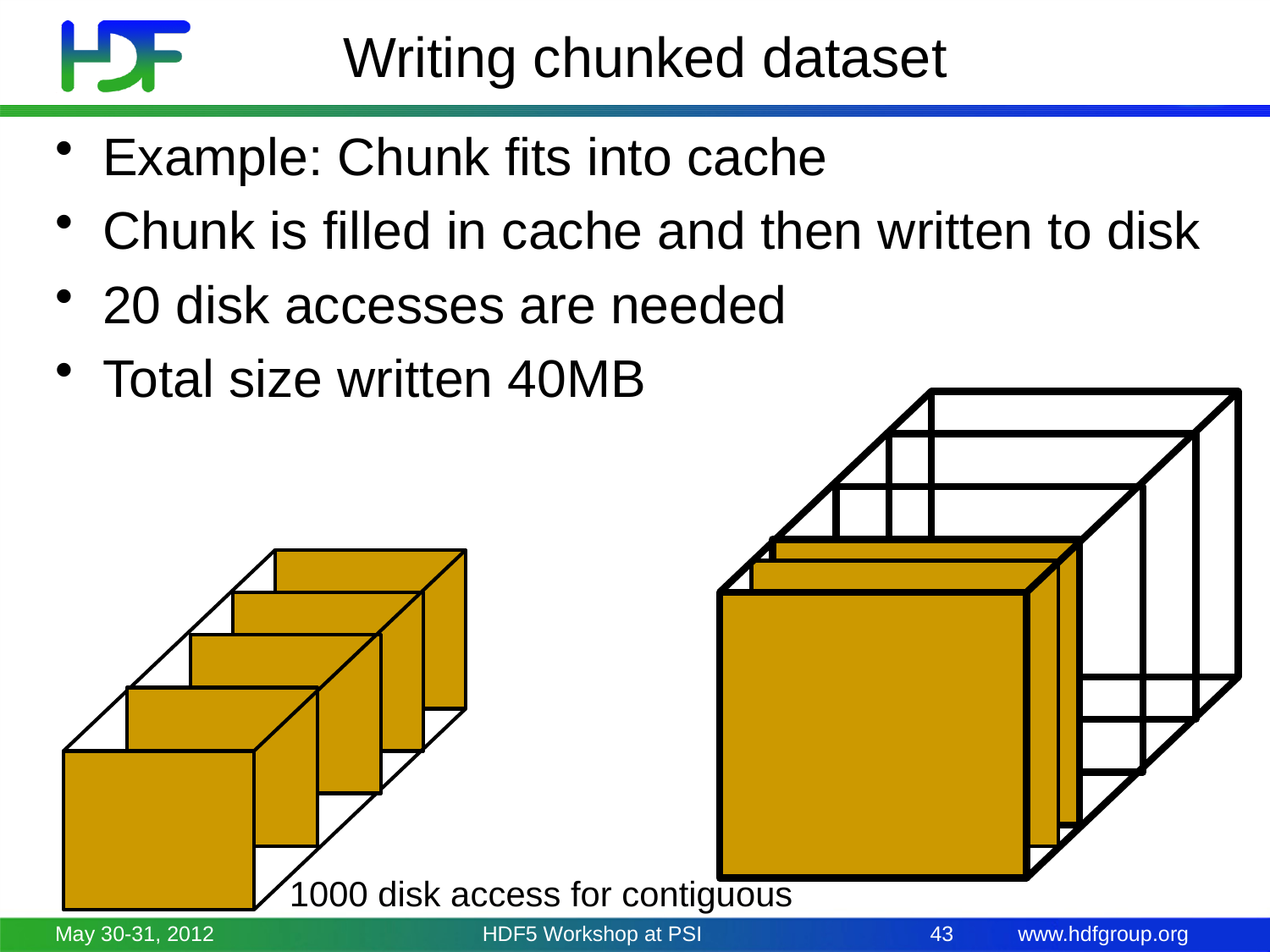

# Writing chunked dataset
Example: Chunk fits into cache
Chunk is filled in cache and then written to disk
20 disk accesses are needed
Total size written 40MB

1000 disk access for contiguous
May 30-31, 2012
HDF5 Workshop at PSI
43